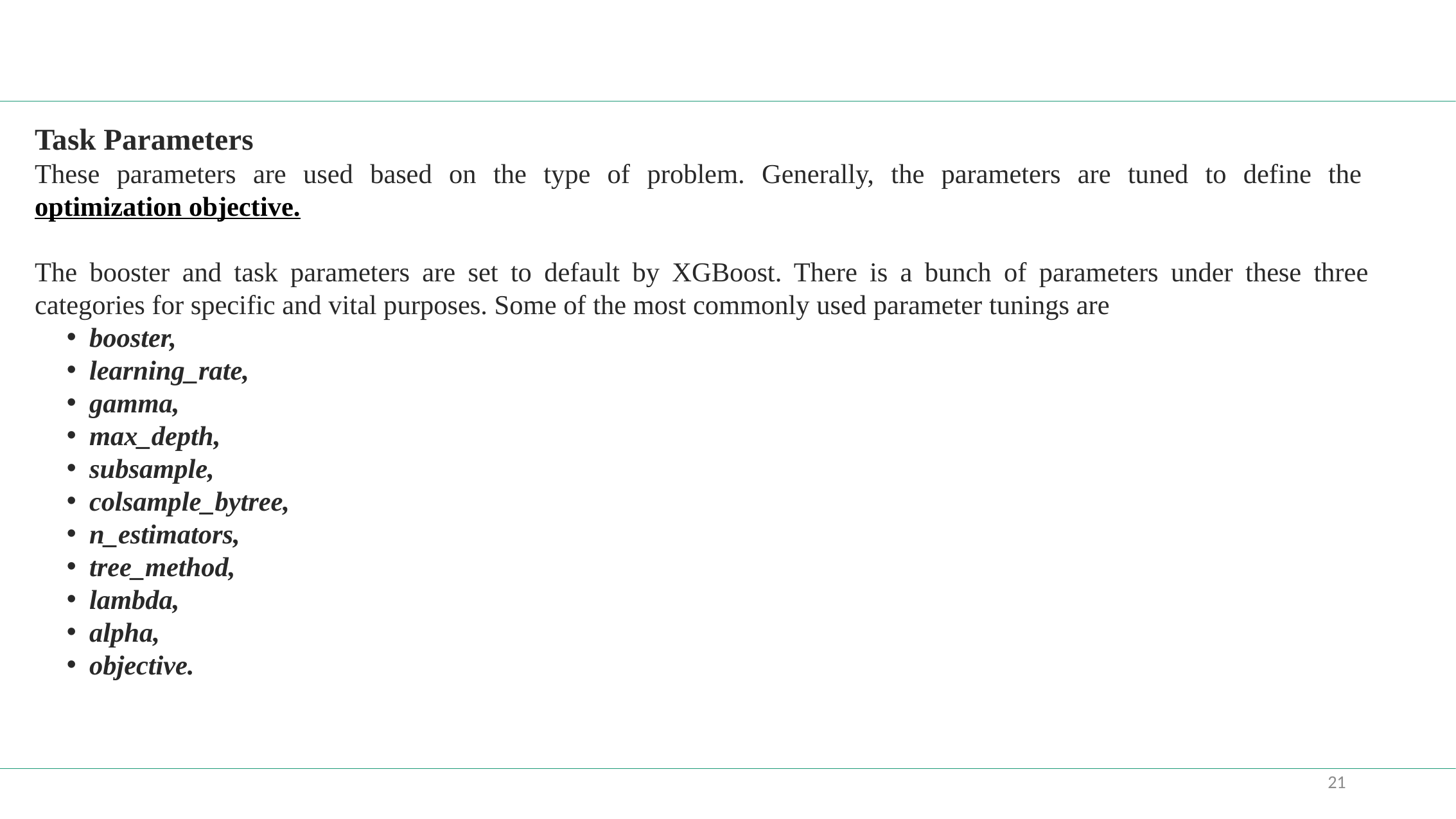

Task Parameters
These parameters are used based on the type of problem. Generally, the parameters are tuned to define the optimization objective.

The booster and task parameters are set to default by XGBoost. There is a bunch of parameters under these three categories for specific and vital purposes. Some of the most commonly used parameter tunings are
booster,
learning_rate,
gamma,
max_depth,
subsample,
colsample_bytree,
n_estimators,
tree_method,
lambda,
alpha,
objective.
21